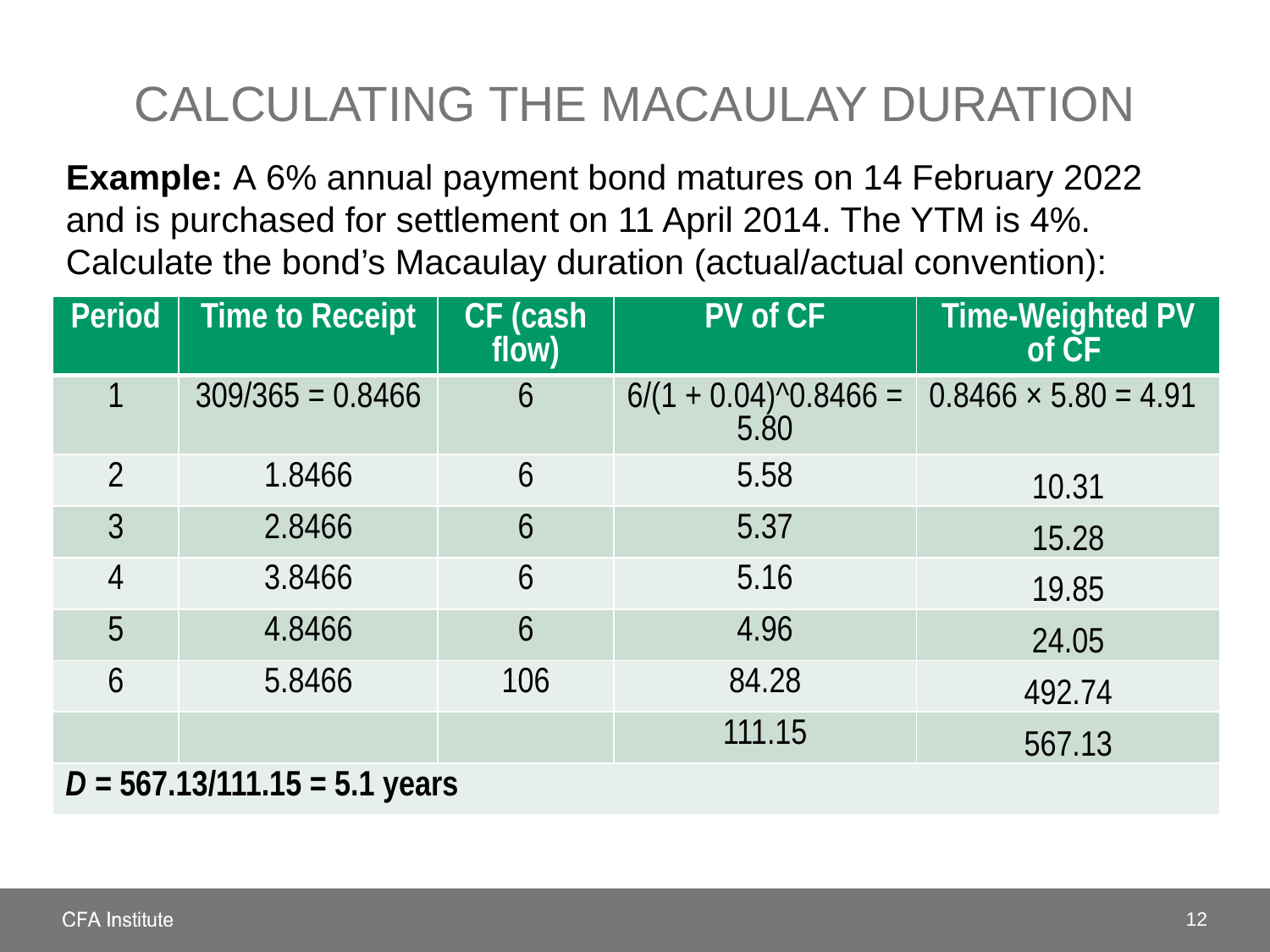

# Calculating the macaulay duration
Example: A 6% annual payment bond matures on 14 February 2022 and is purchased for settlement on 11 April 2014. The YTM is 4%. Calculate the bond’s Macaulay duration (actual/actual convention):
| Period | Time to Receipt | CF (cash flow) | PV of CF | Time-Weighted PV of CF |
| --- | --- | --- | --- | --- |
| 1 | 309/365 = 0.8466 | 6 | 6/(1 + 0.04)^0.8466 = 5.80 | 0.8466 × 5.80 = 4.91 |
| 2 | 1.8466 | 6 | 5.58 | 10.31 |
| 3 | 2.8466 | 6 | 5.37 | 15.28 |
| 4 | 3.8466 | 6 | 5.16 | 19.85 |
| 5 | 4.8466 | 6 | 4.96 | 24.05 |
| 6 | 5.8466 | 106 | 84.28 | 492.74 |
|  |  |  | 111.15 | 567.13 |
| D = 567.13/111.15 = 5.1 years |  |  |  |  |
12